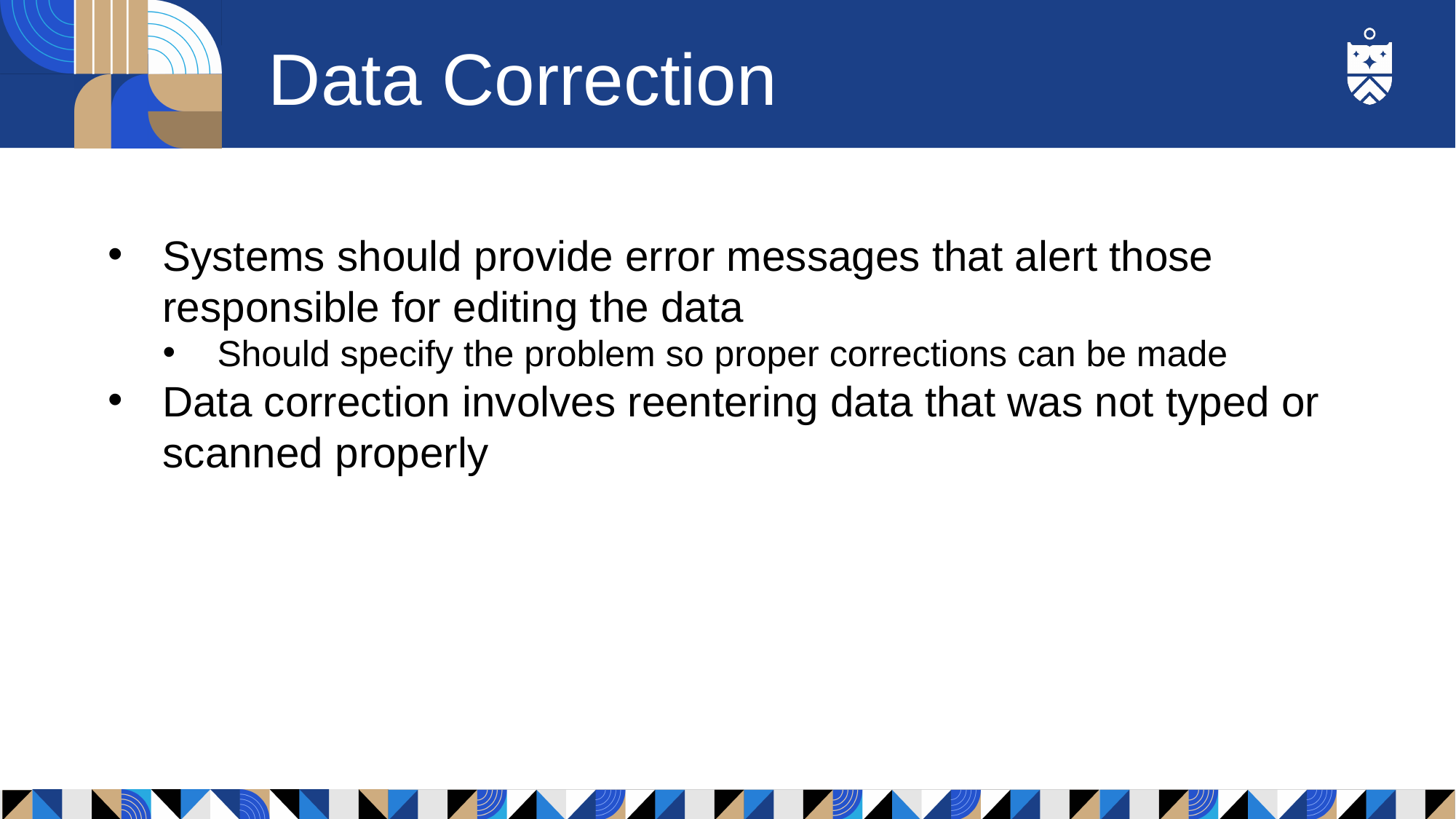

# Data Correction
Systems should provide error messages that alert those responsible for editing the data
Should specify the problem so proper corrections can be made
Data correction involves reentering data that was not typed or scanned properly